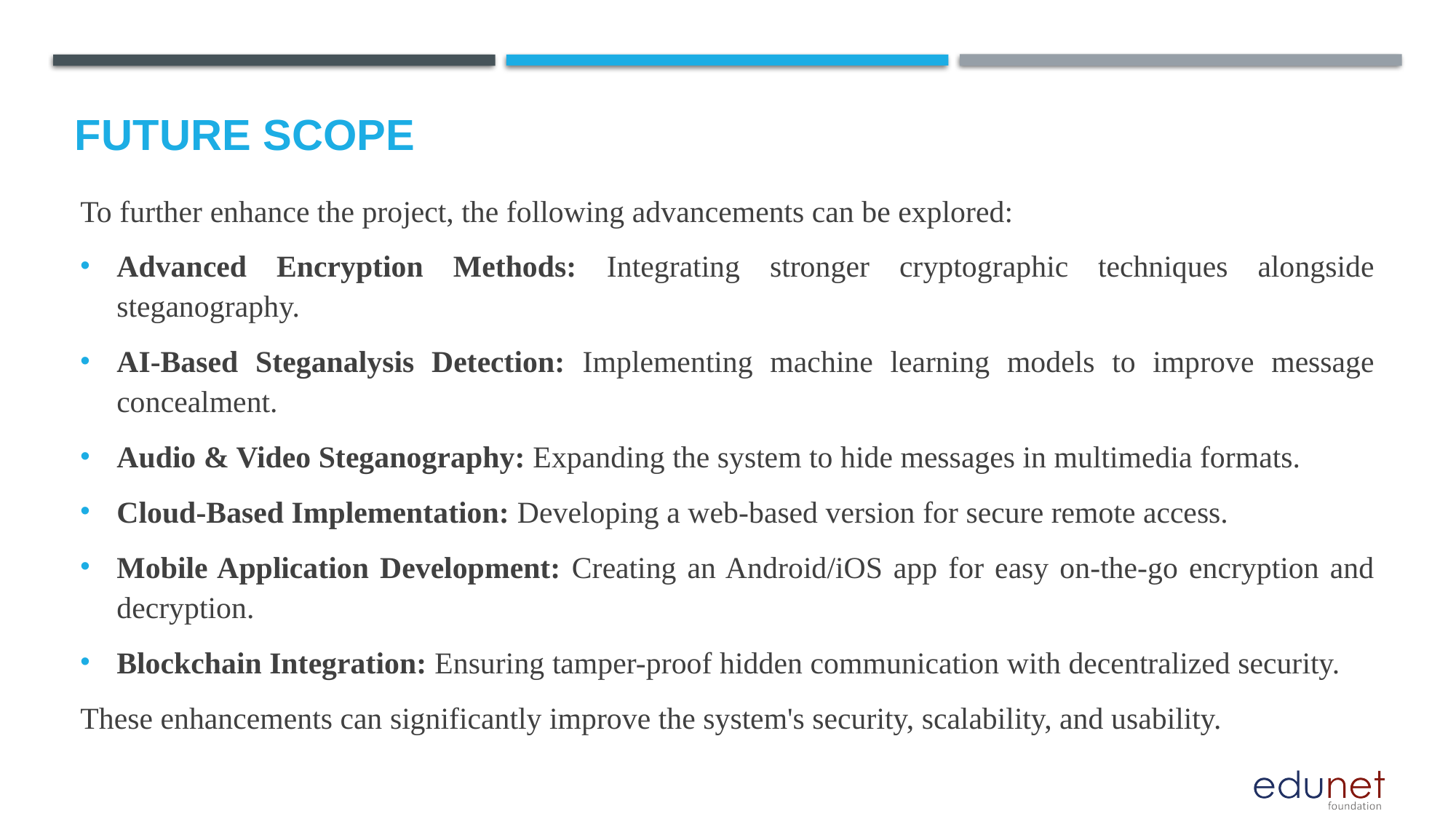

Future scope
To further enhance the project, the following advancements can be explored:
Advanced Encryption Methods: Integrating stronger cryptographic techniques alongside steganography.
AI-Based Steganalysis Detection: Implementing machine learning models to improve message concealment.
Audio & Video Steganography: Expanding the system to hide messages in multimedia formats.
Cloud-Based Implementation: Developing a web-based version for secure remote access.
Mobile Application Development: Creating an Android/iOS app for easy on-the-go encryption and decryption.
Blockchain Integration: Ensuring tamper-proof hidden communication with decentralized security.
These enhancements can significantly improve the system's security, scalability, and usability.